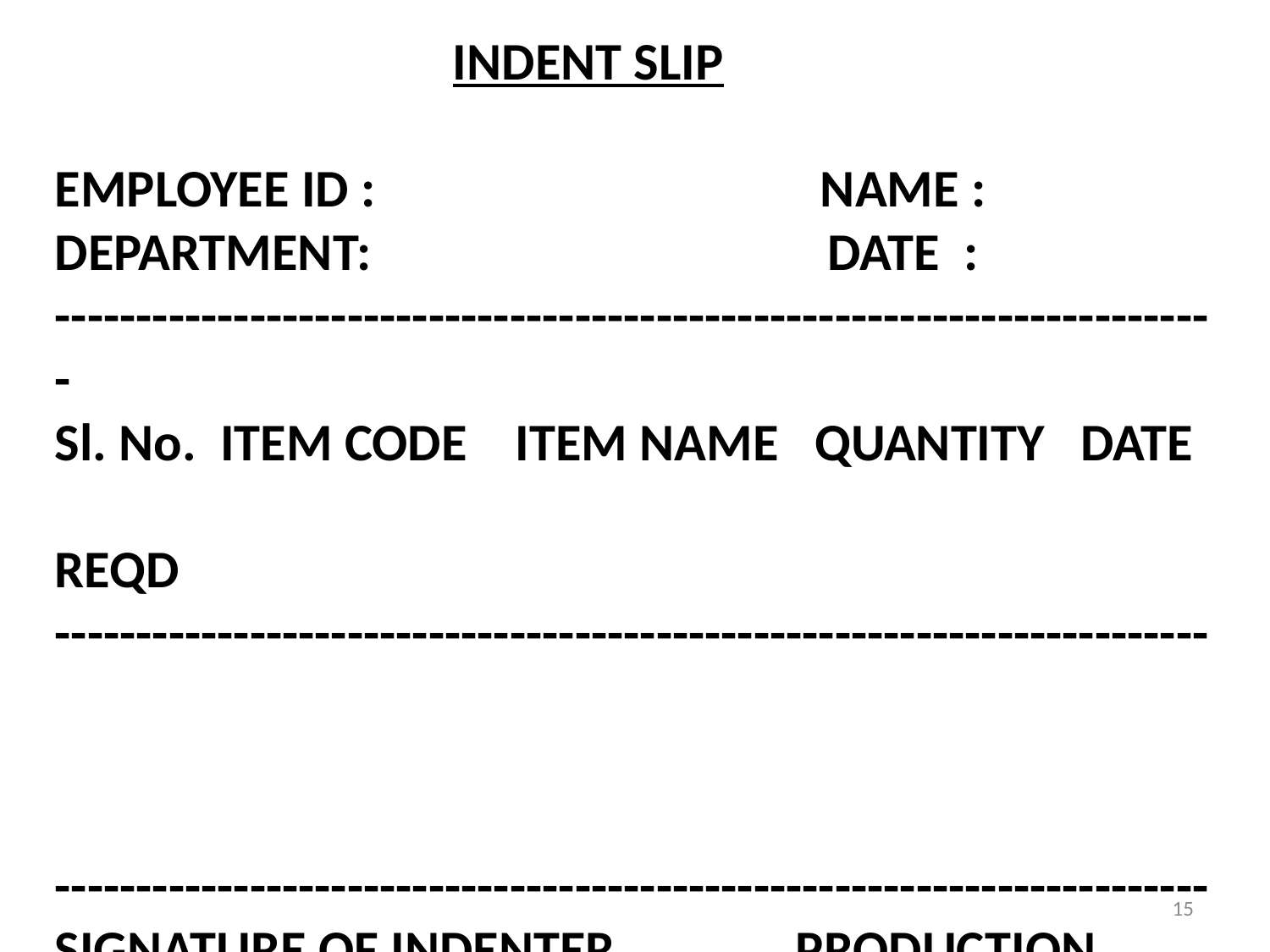

INDENT SLIP

EMPLOYEE ID :                                     NAME :
DEPARTMENT:                                      DATE  :
------------------------------------------------------------------------
Sl. No.  ITEM CODE    ITEM NAME   QUANTITY   DATE
                                                                                      REQD
-----------------------------------------------------------------------

-----------------------------------------------------------------------
SIGNATURE OF INDENTER               PRODUCTION
                                                               MANAGER
15